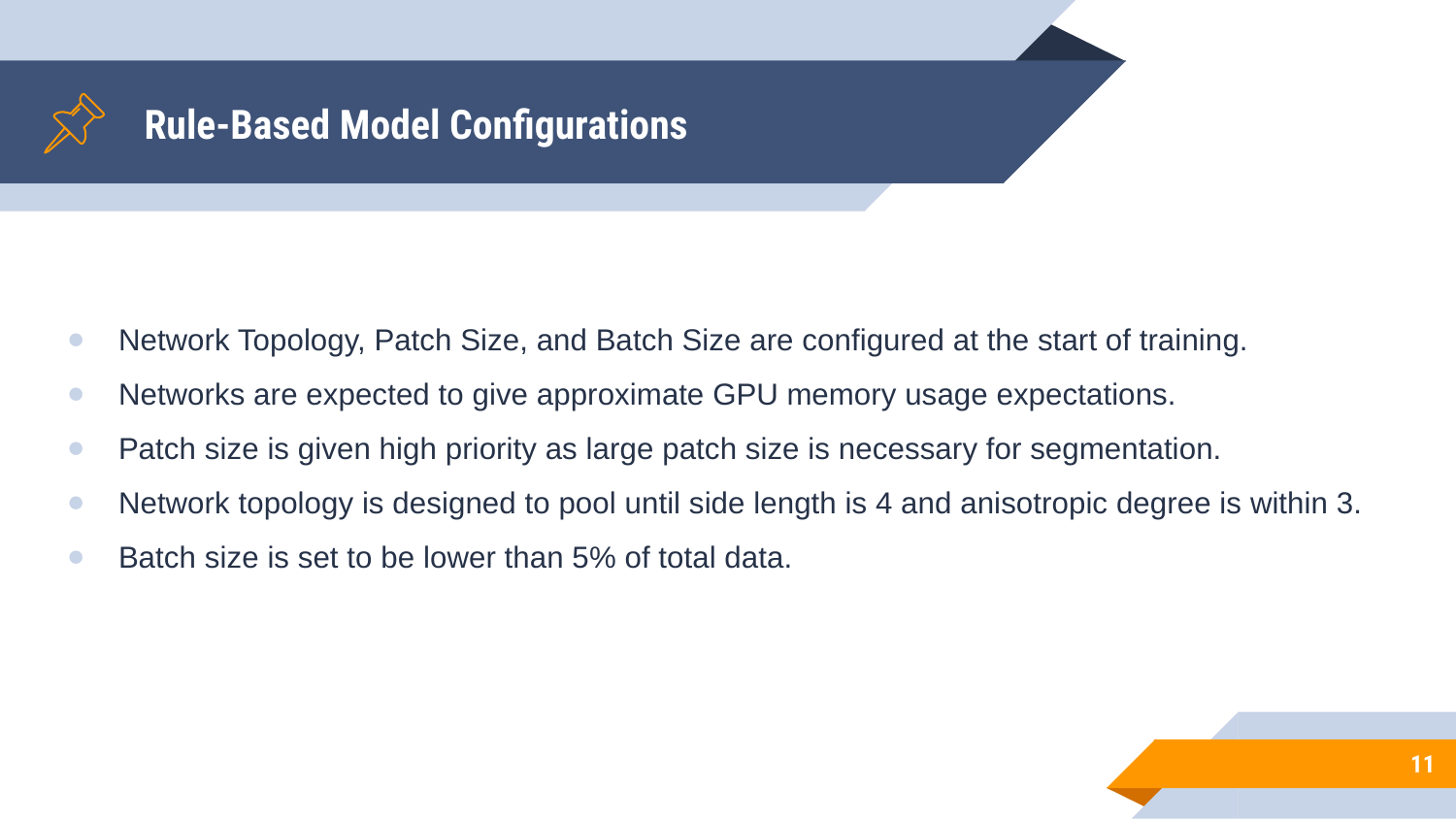

Network Topology, Patch Size, and Batch Size are configured at the start of training.
Networks are expected to give approximate GPU memory usage expectations.
Patch size is given high priority as large patch size is necessary for segmentation.
Network topology is designed to pool until side length is 4 and anisotropic degree is within 3.
Batch size is set to be lower than 5% of total data.
# Rule-Based Model Configurations

11